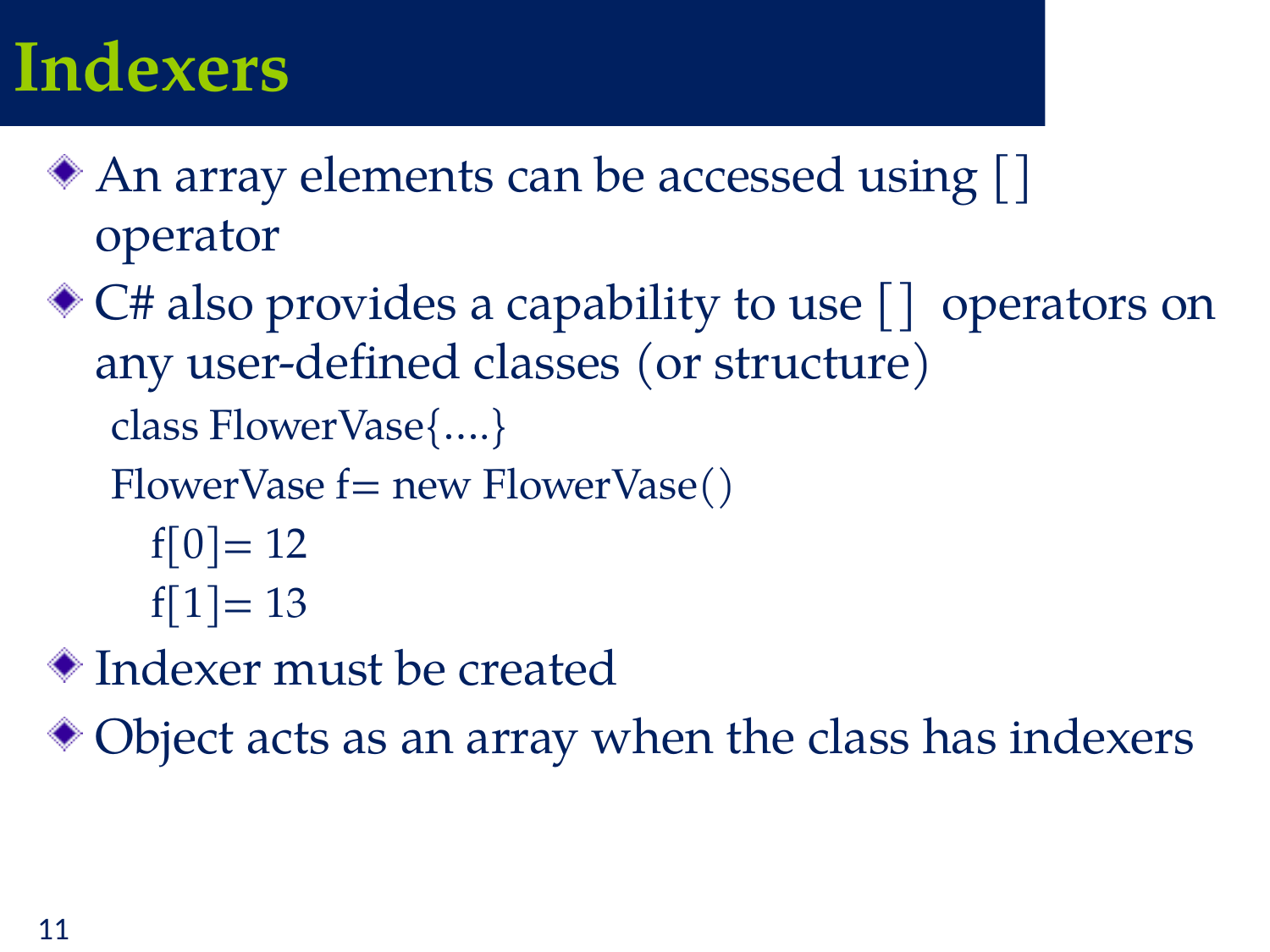

# Indexers
An array elements can be accessed using [] operator
C# also provides a capability to use []  operators on any user-defined classes (or structure)
class FlowerVase{….}
FlowerVase f= new FlowerVase()
	f[0]= 12
	f[1]= 13
Indexer must be created
Object acts as an array when the class has indexers

11